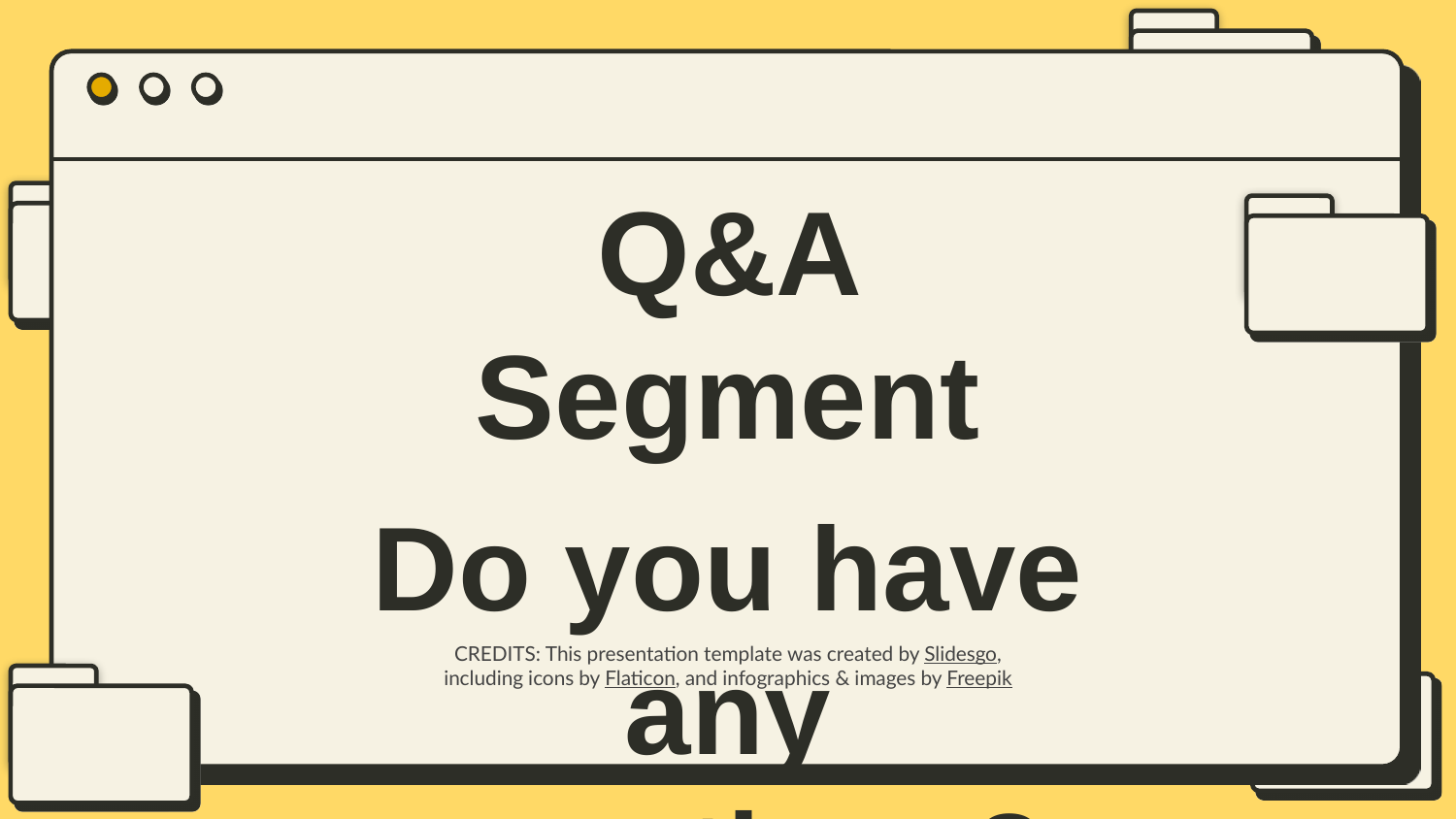

# Q&A Segment
Do you have any questions?